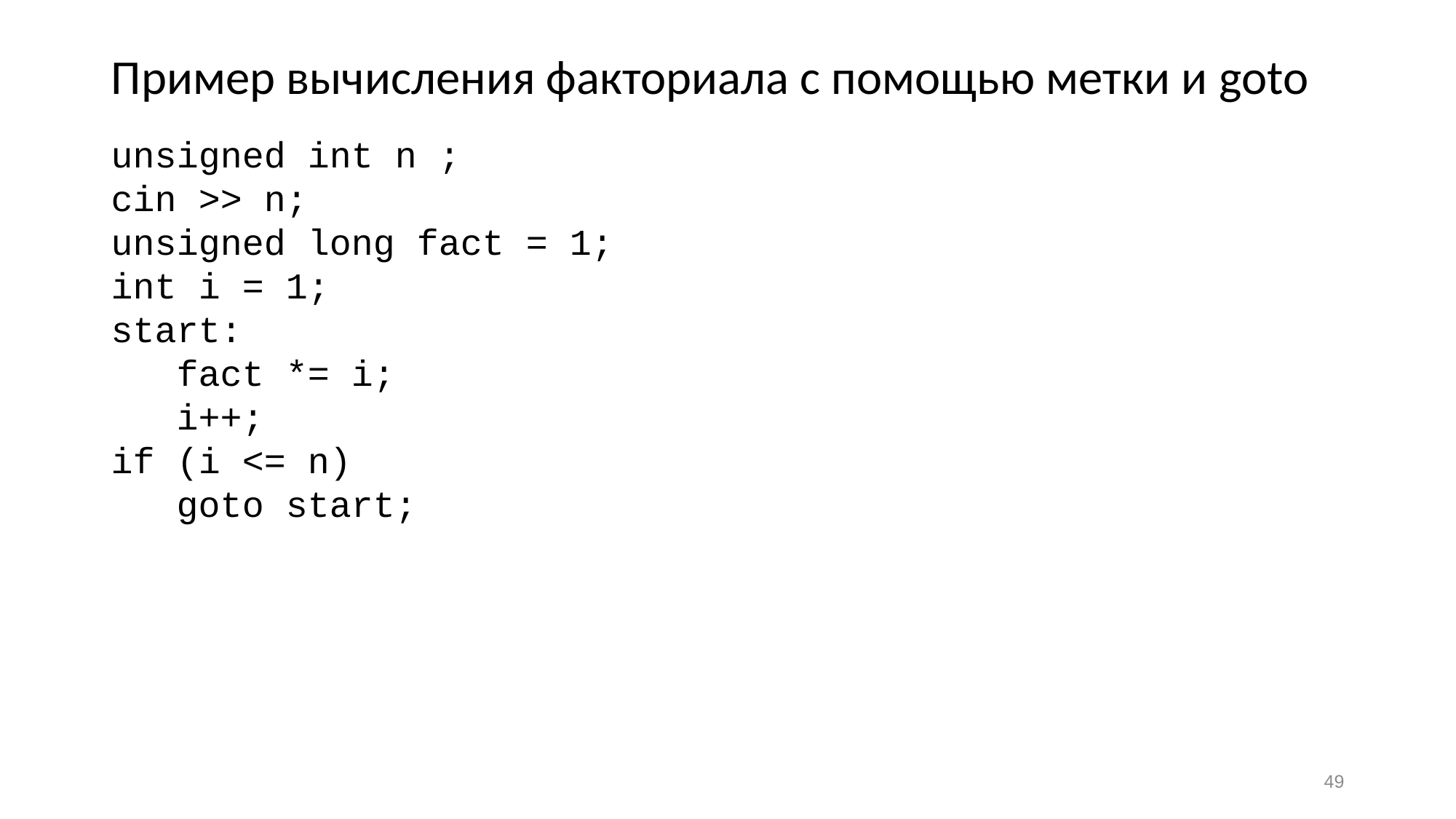

# Пример вычисления факториала с помощью метки и goto
unsigned int n ;
cin >> n;
unsigned long fact = 1;
int i = 1;
start:
   fact *= i;
   i++;
if (i <= n)
   goto start;
49